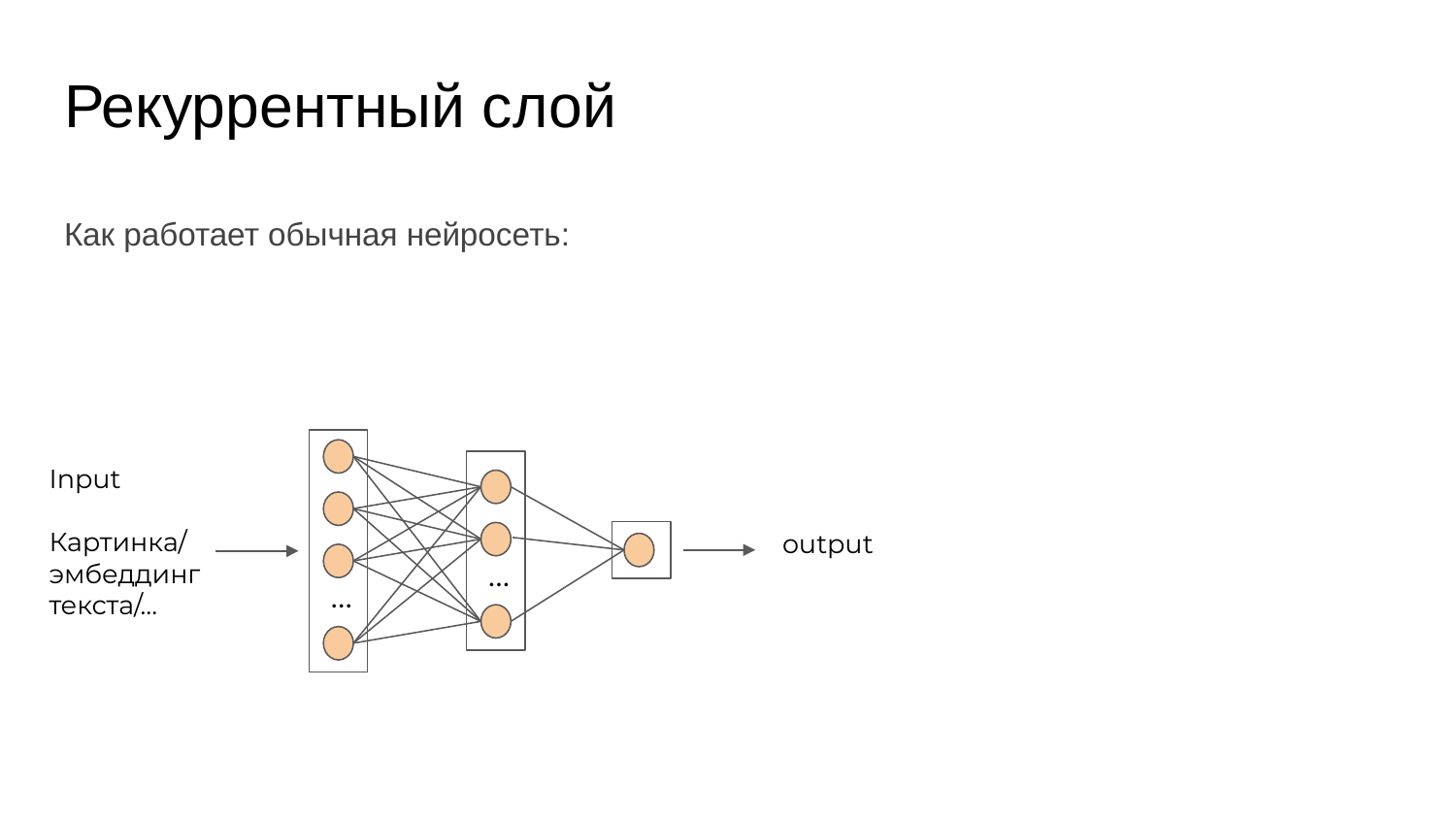

# Рекуррентный слой
Как работает обычная нейросеть:

Input

Картинка/
эмбеддинг текста/…

output

…

…